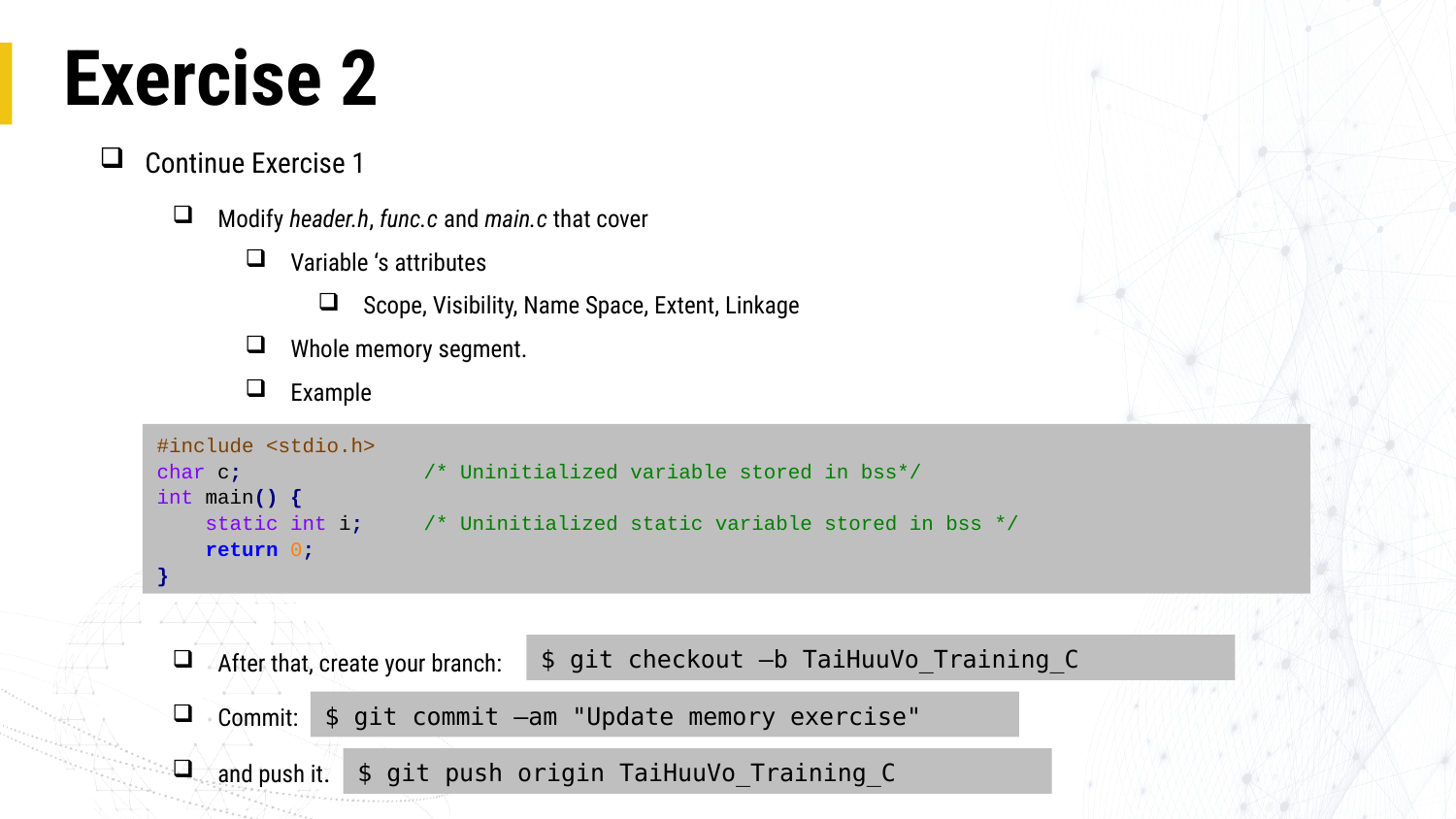

# Exercise 2
Continue Exercise 1
Modify header.h, func.c and main.c that cover
Variable ‘s attributes
Scope, Visibility, Name Space, Extent, Linkage
Whole memory segment.
Example

After that, create your branch:
Commit:
and push it.
#include <stdio.h>
char c;               /* Uninitialized variable stored in bss*/
int main() {
    static int i;     /* Uninitialized static variable stored in bss */
    return 0;
}
$ git checkout –b TaiHuuVo_Training_C
$ git commit –am "Update memory exercise"
$ git push origin TaiHuuVo_Training_C